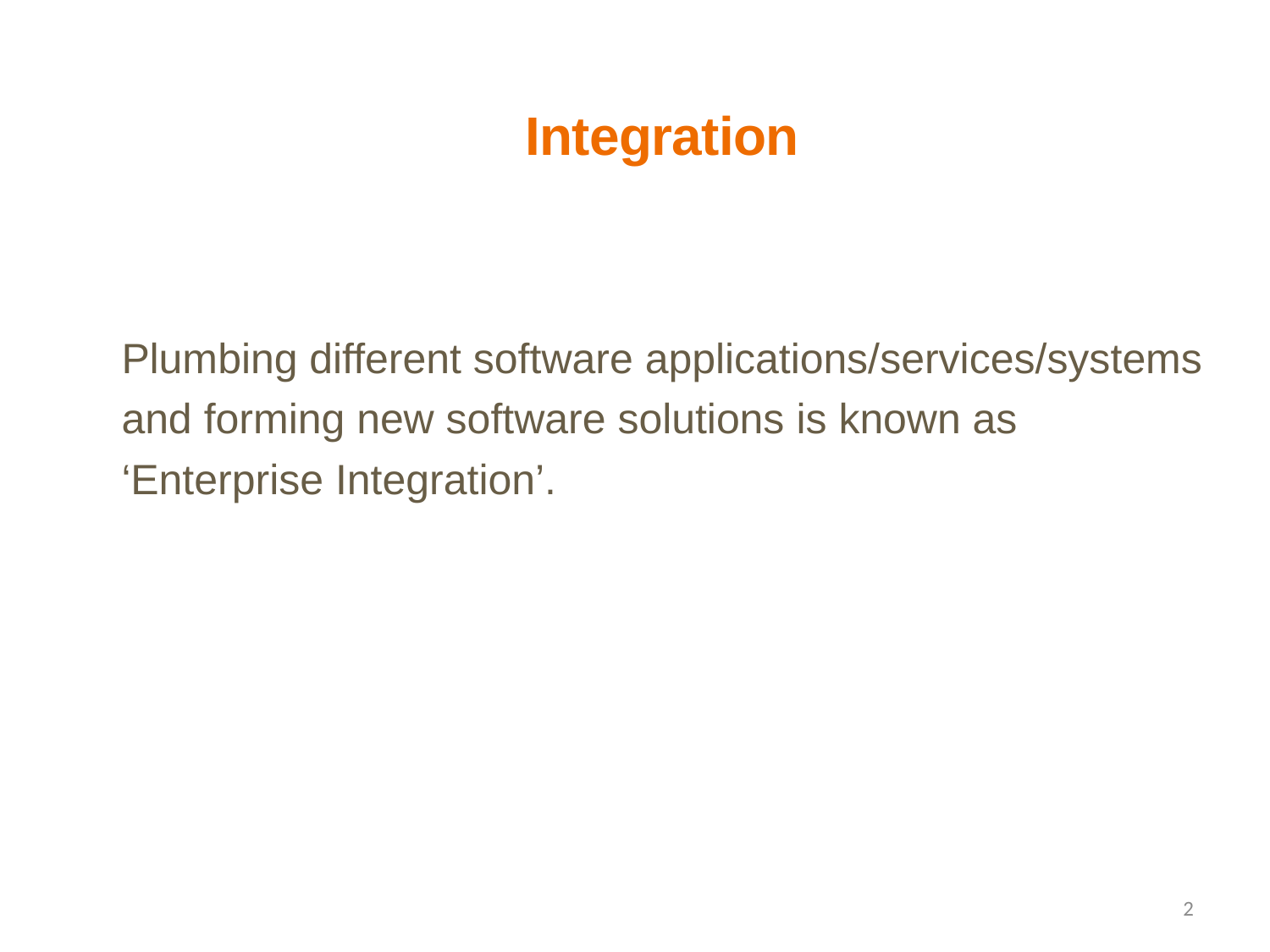

Integration

Plumbing different software applications/services/systems
and forming new software solutions is known as
‘Enterprise Integration’.

2